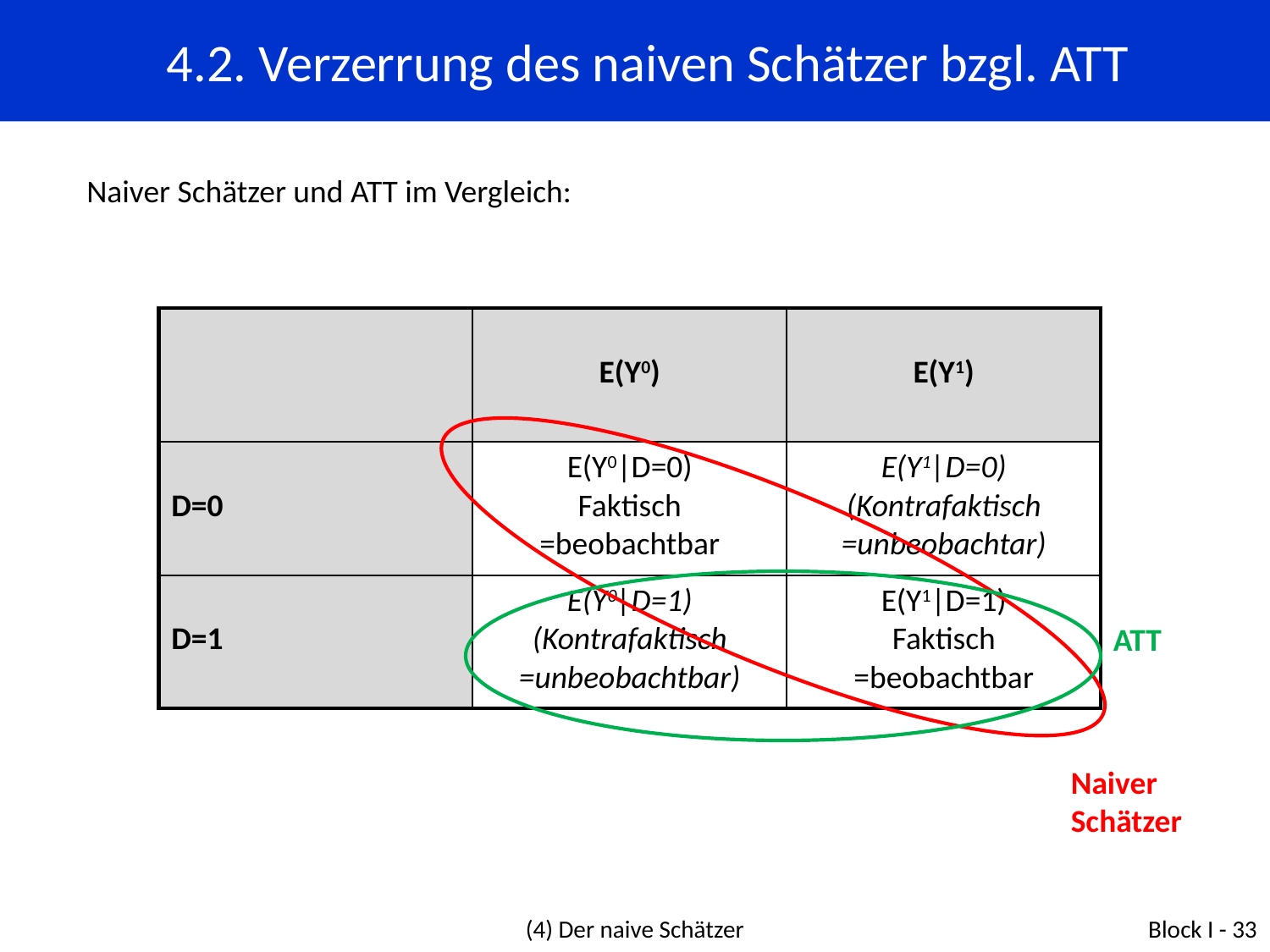

4.2. Verzerrung des naiven Schätzer bzgl. ATT
Naiver Schätzer und ATT im Vergleich:
|  | E(Y0) | E(Y1) |
| --- | --- | --- |
| D=0 | E(Y0|D=0) Faktisch =beobachtbar | E(Y1|D=0) (Kontrafaktisch =unbeobachtar) |
| D=1 | E(Y0|D=1) (Kontrafaktisch =unbeobachtbar) | E(Y1|D=1) Faktisch =beobachtbar |

Naiver Schätzer

ATT
(4) Der naive Schätzer
Block I - 33